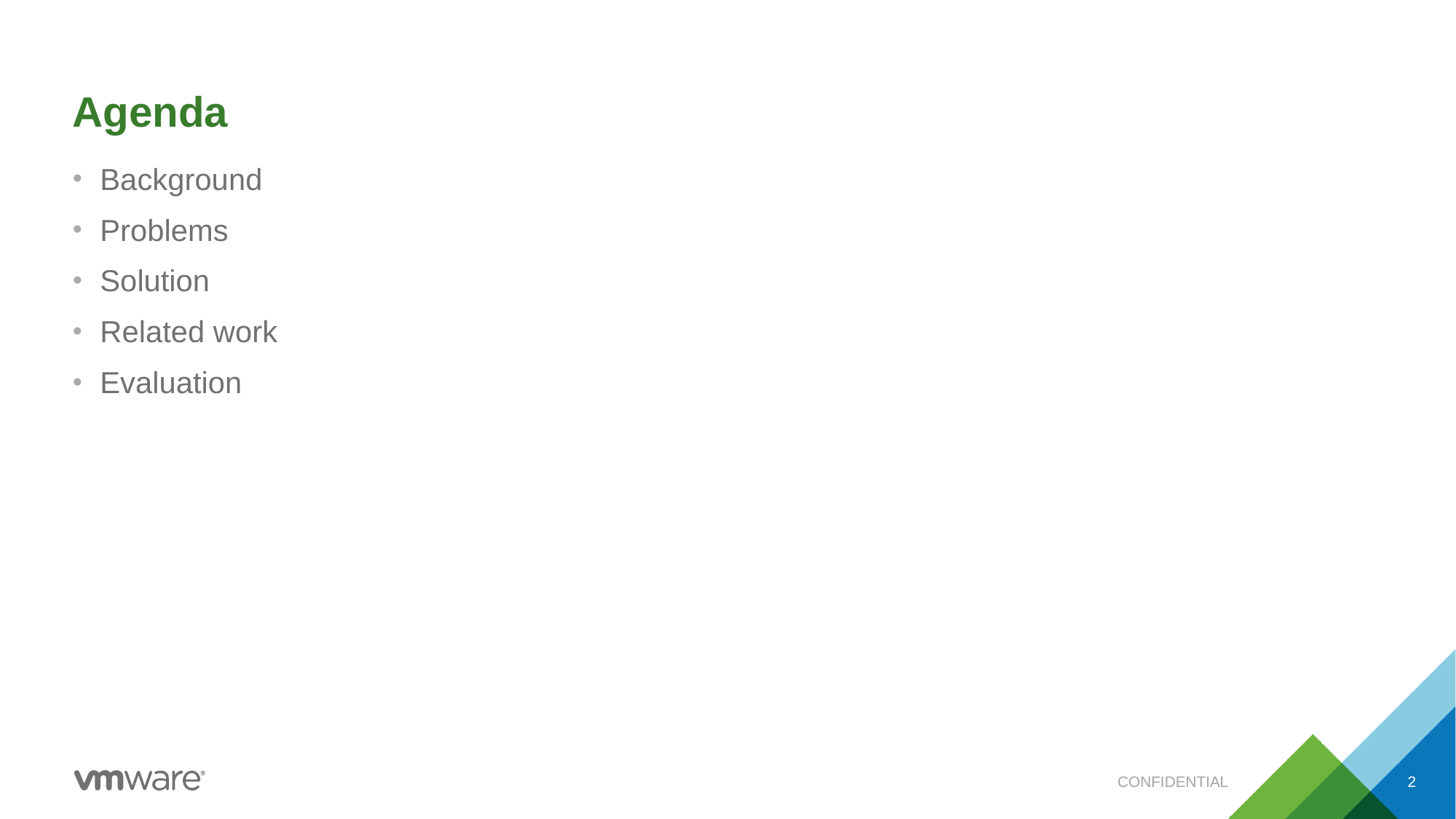

# Agenda
Background
Problems
Solution
Related work
Evaluation
CONFIDENTIAL
2